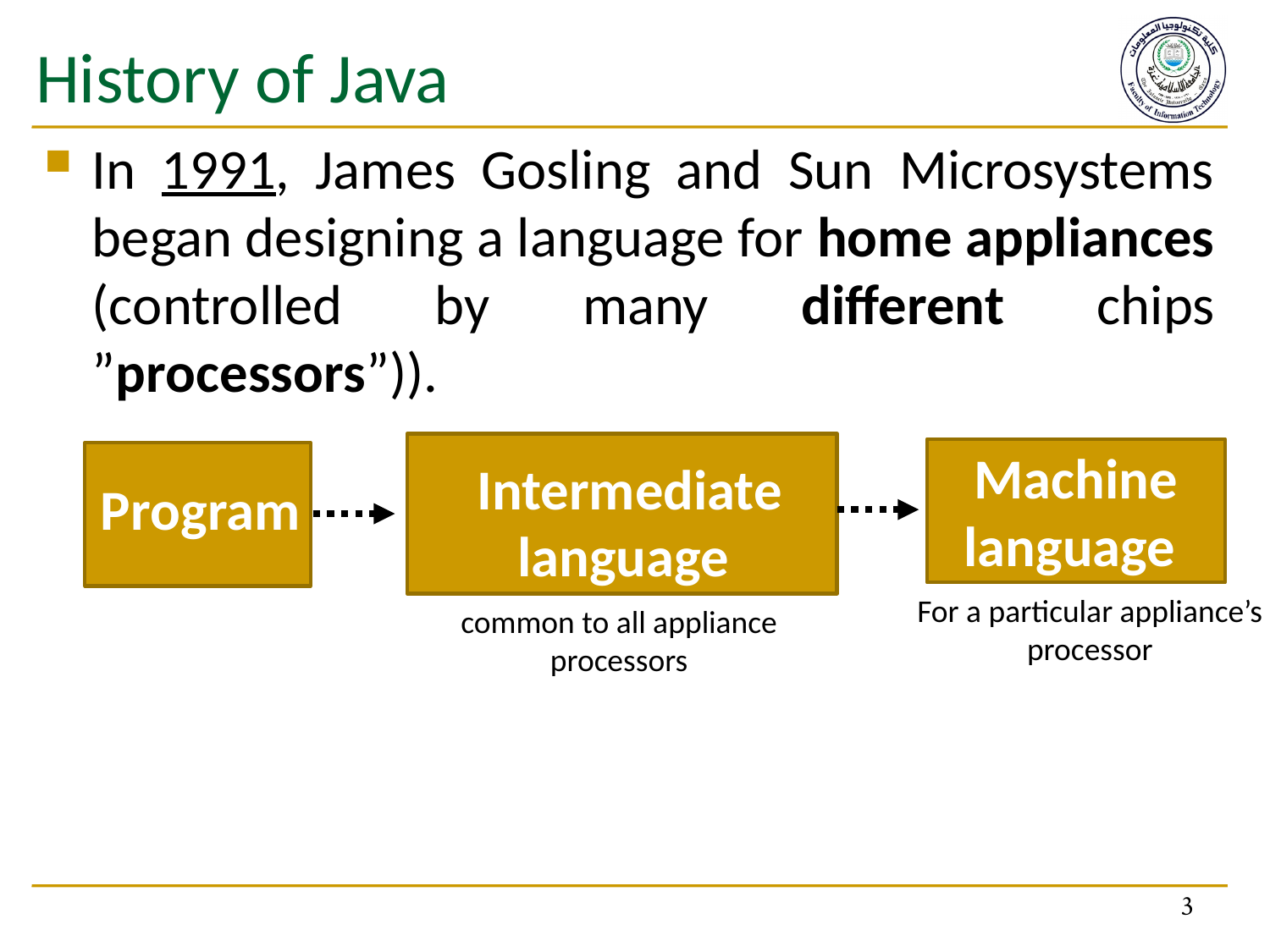

# History of Java
In 1991, James Gosling and Sun Microsystems began designing a language for home appliances (controlled by many different chips ”processors”)).

Intermediate language

Machine language

Program
For a particular appliance’s processor
common to all appliance processors
3